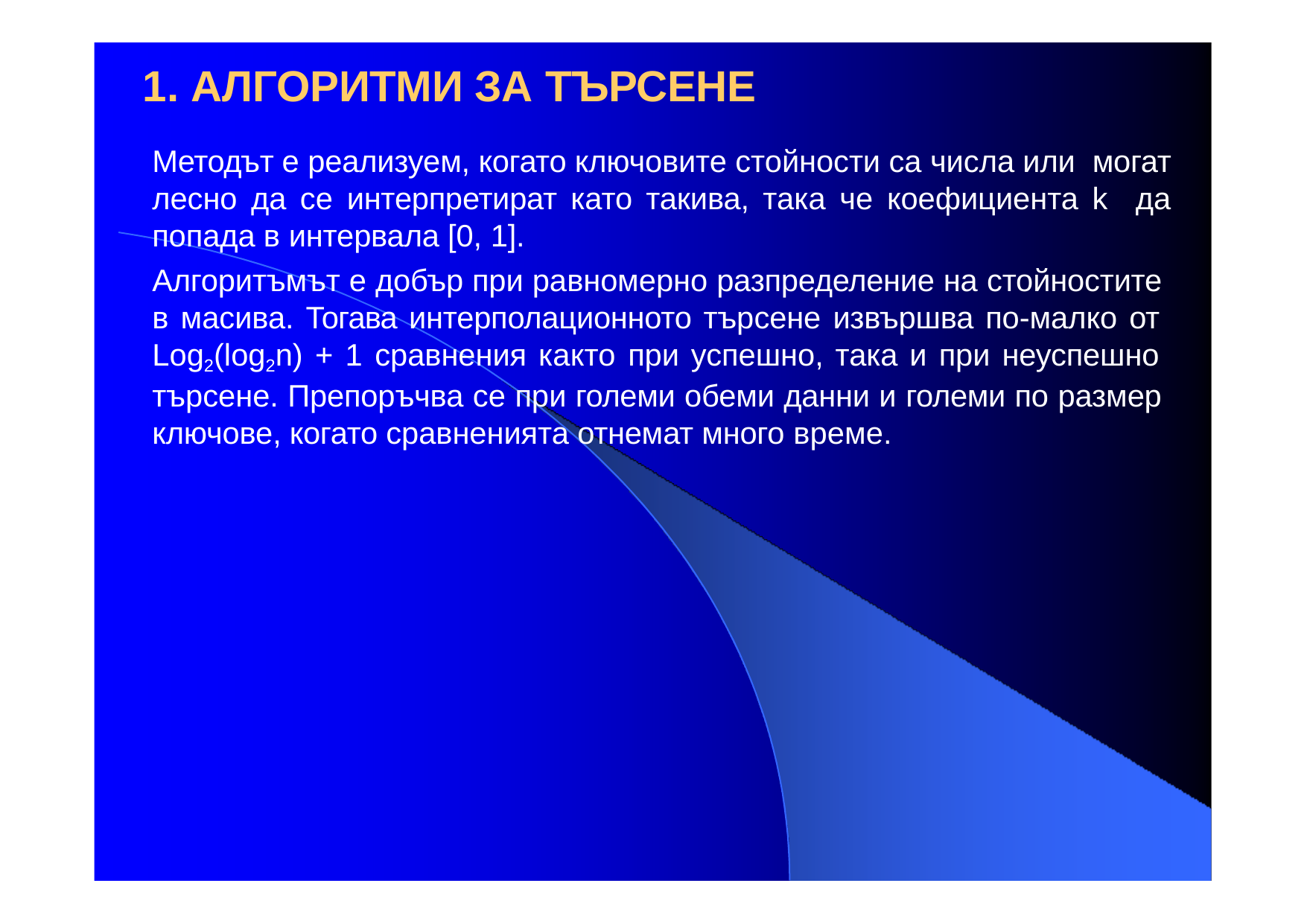

# 1. АЛГОРИТМИ ЗА ТЪРСЕНЕ
Методът е реализуем, когато ключовите стойности са числа или  могат лесно да се интерпретират като такива, така че коефициента k  да попада в интервала [0, 1].
Алгоритъмът е добър при равномерно разпределение на стойностите  в масива. Тогава интерполационното търсене извършва по-малко от  Log2(log2n) + 1 сравнения както при успешно, така и при неуспешно  търсене. Препоръчва се при големи обеми данни и големи по размер  ключове, когато сравненията отнемат много време.